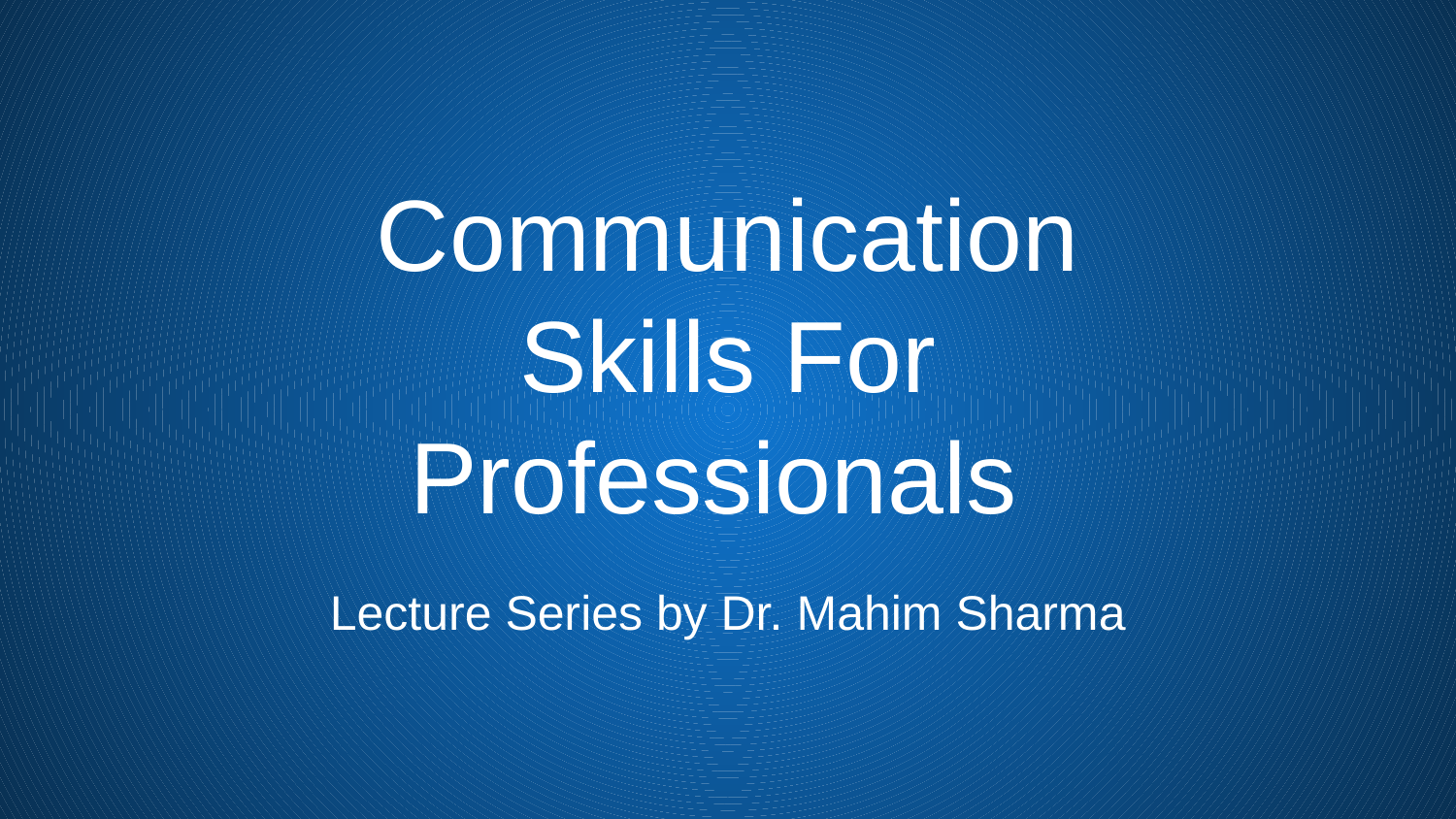

Communication Skills For Professionals
Lecture Series by Dr. Mahim Sharma